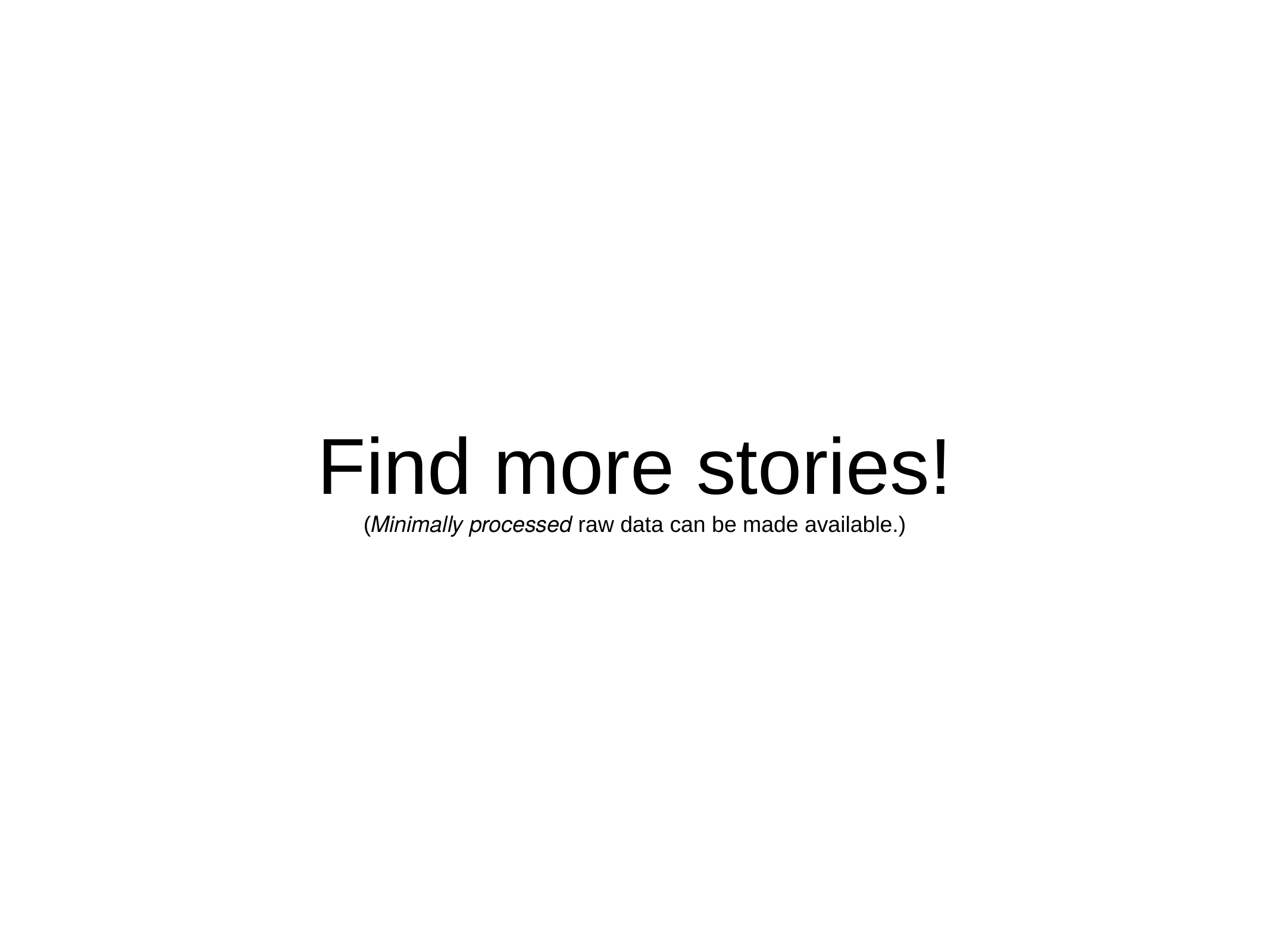

# Find more stories! (Minimally processed raw data can be made available.)